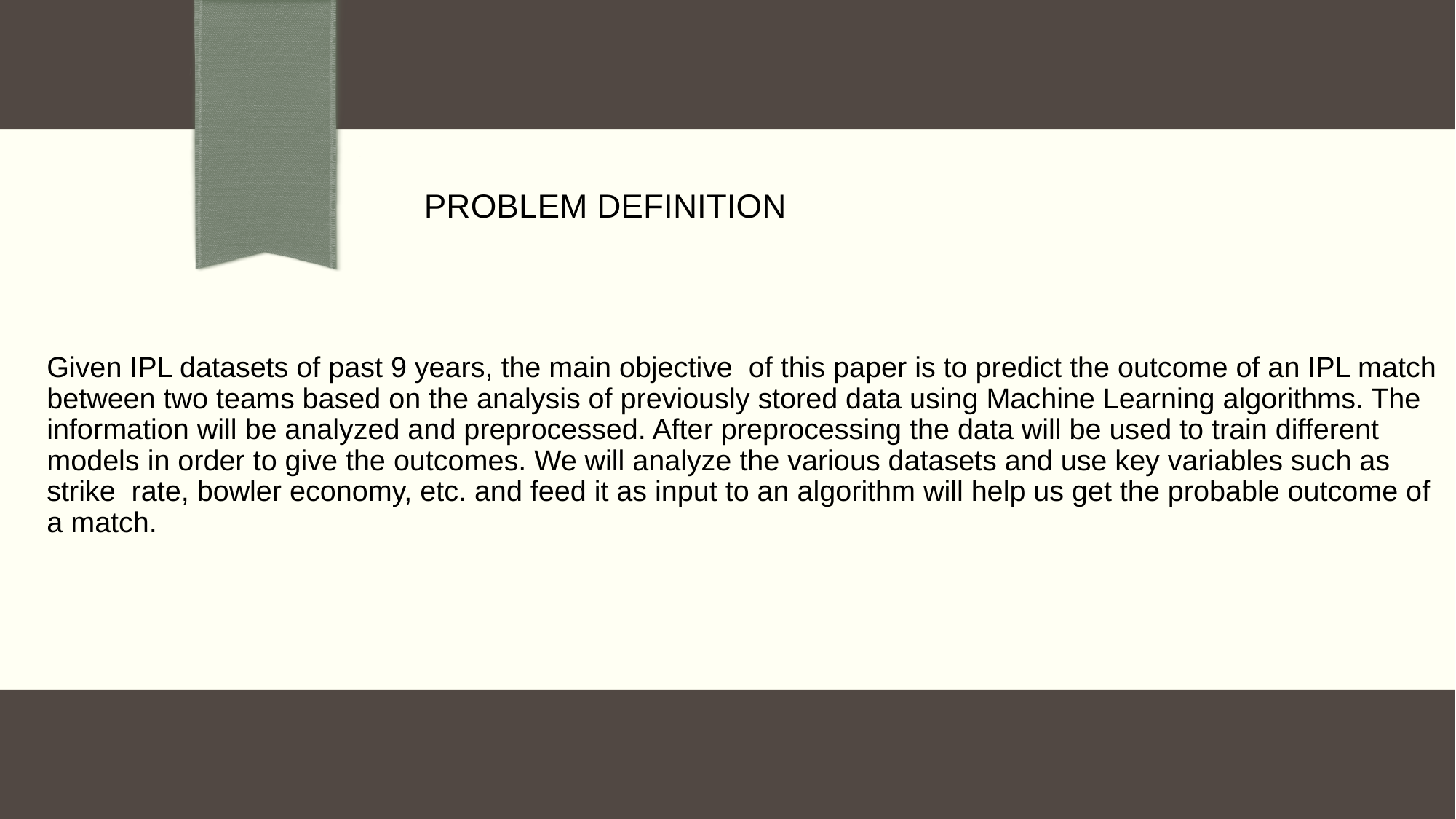

# Problem Definition
Given IPL datasets of past 9 years, the main objective  of this paper is to predict the outcome of an IPL match
between two teams based on the analysis of previously stored data using Machine Learning algorithms. The
information will be analyzed and preprocessed. After preprocessing the data will be used to train different
models in order to give the outcomes. We will analyze the various datasets and use key variables such as strike  rate, bowler economy, etc. and feed it as input to an algorithm will help us get the probable outcome of a match.